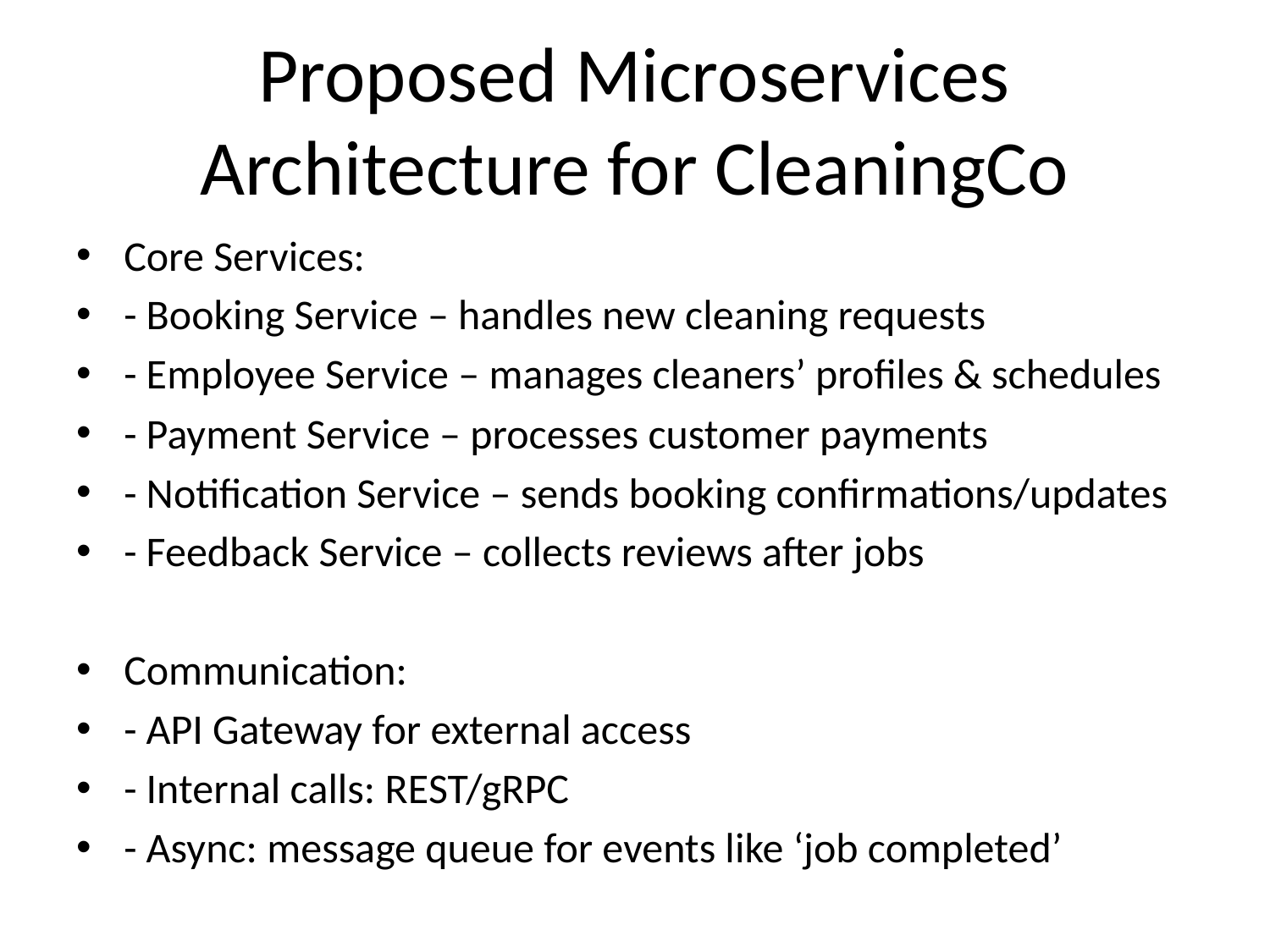

# Proposed Microservices Architecture for CleaningCo
Core Services:
- Booking Service – handles new cleaning requests
- Employee Service – manages cleaners’ profiles & schedules
- Payment Service – processes customer payments
- Notification Service – sends booking confirmations/updates
- Feedback Service – collects reviews after jobs

Communication:
- API Gateway for external access
- Internal calls: REST/gRPC
- Async: message queue for events like ‘job completed’